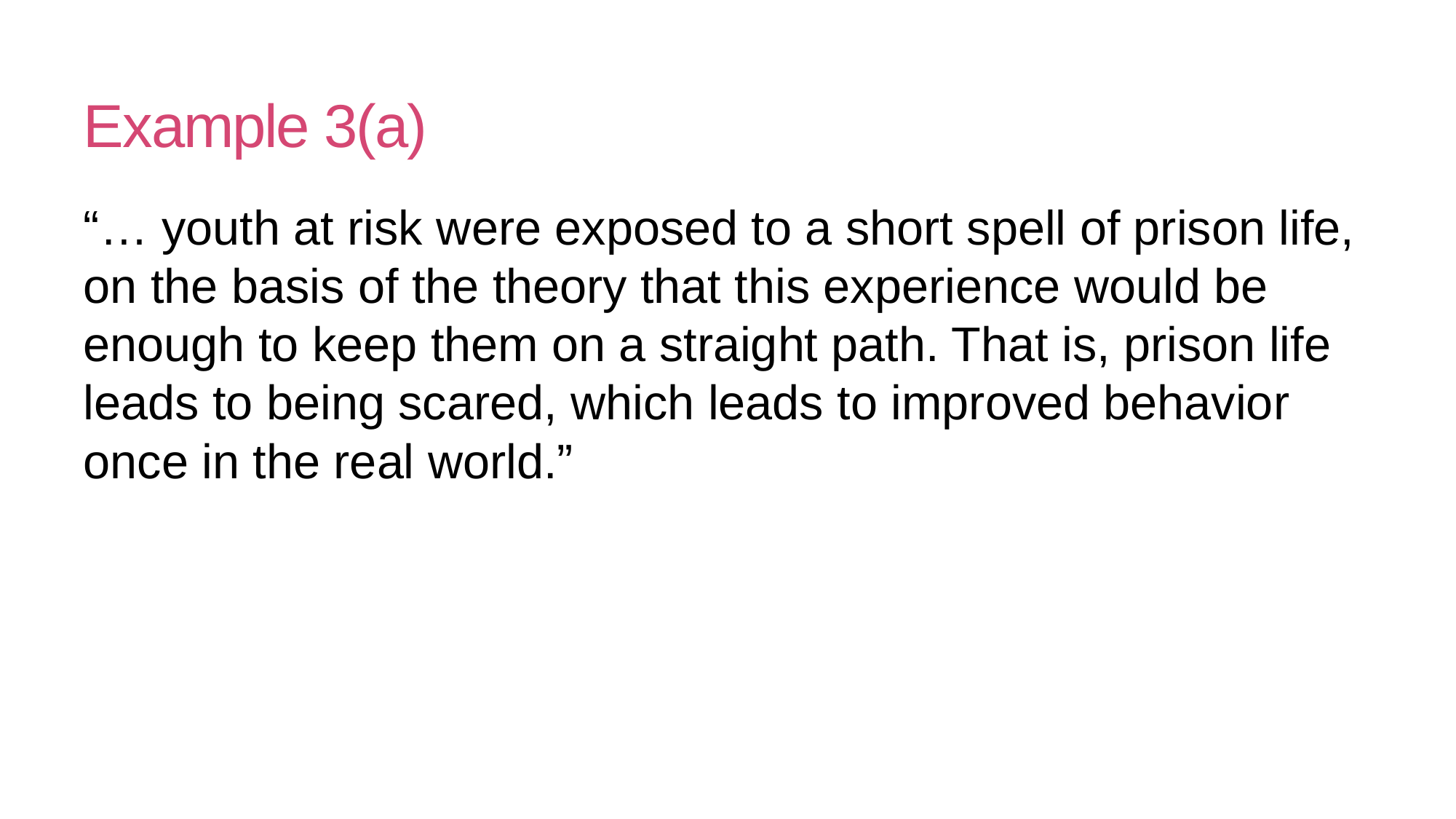

# Example 3(a)
“… youth at risk were exposed to a short spell of prison life, on the basis of the theory that this experience would be enough to keep them on a straight path. That is, prison life leads to being scared, which leads to improved behavior once in the real world.”